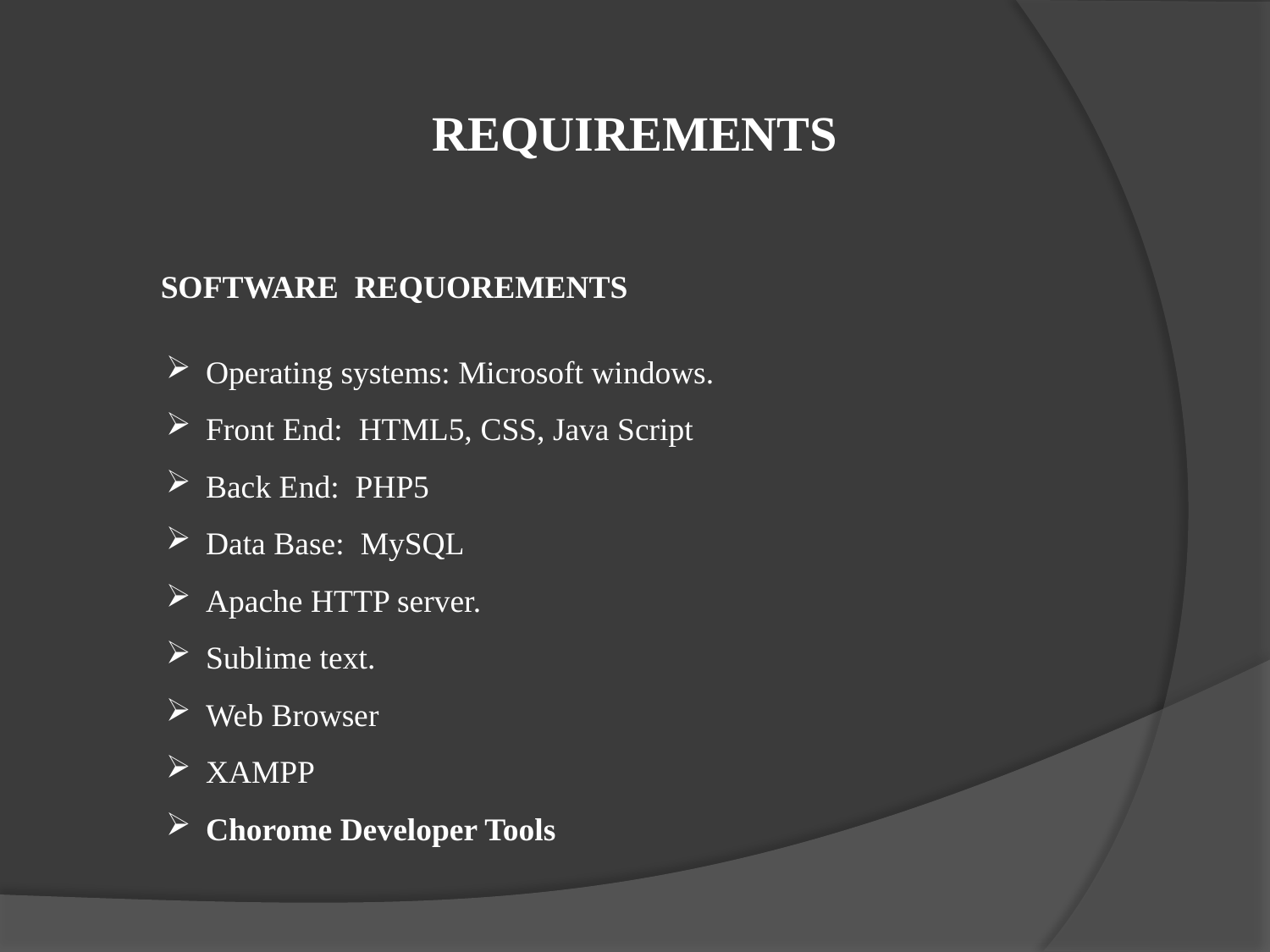

REQUIREMENTS
SOFTWARE  REQUOREMENTS

Operating systems: Microsoft windows.
Front End:  HTML5, CSS, Java Script
Back End:  PHP5
Data Base:  MySQL
Apache HTTP server.
Sublime text.
Web Browser
XAMPP
Chorome Developer Tools